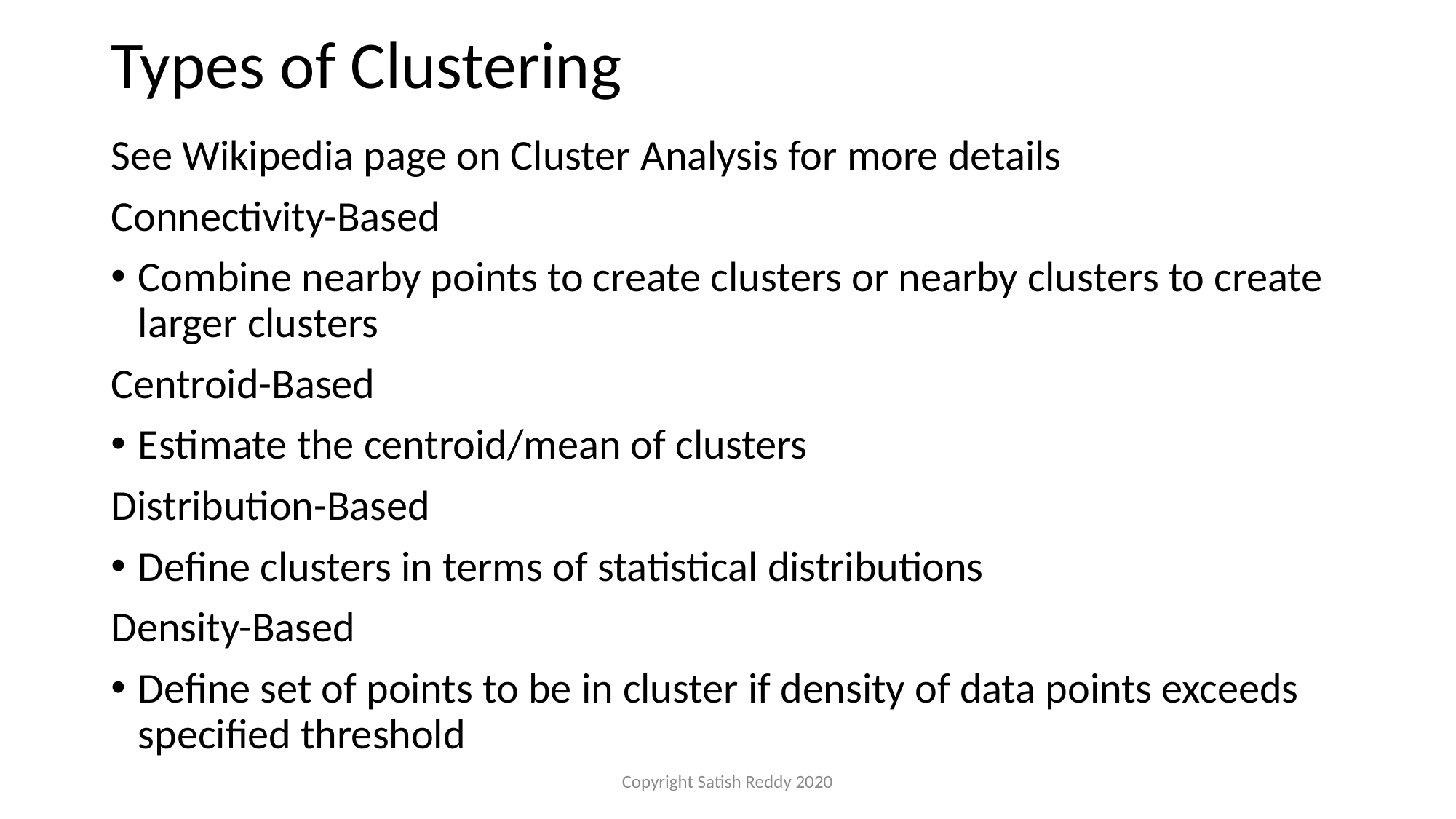

# Types of Clustering
See Wikipedia page on Cluster Analysis for more details
Connectivity-Based
Combine nearby points to create clusters or nearby clusters to create larger clusters
Centroid-Based
Estimate the centroid/mean of clusters
Distribution-Based
Define clusters in terms of statistical distributions
Density-Based
Define set of points to be in cluster if density of data points exceeds specified threshold

Copyright Satish Reddy 2020